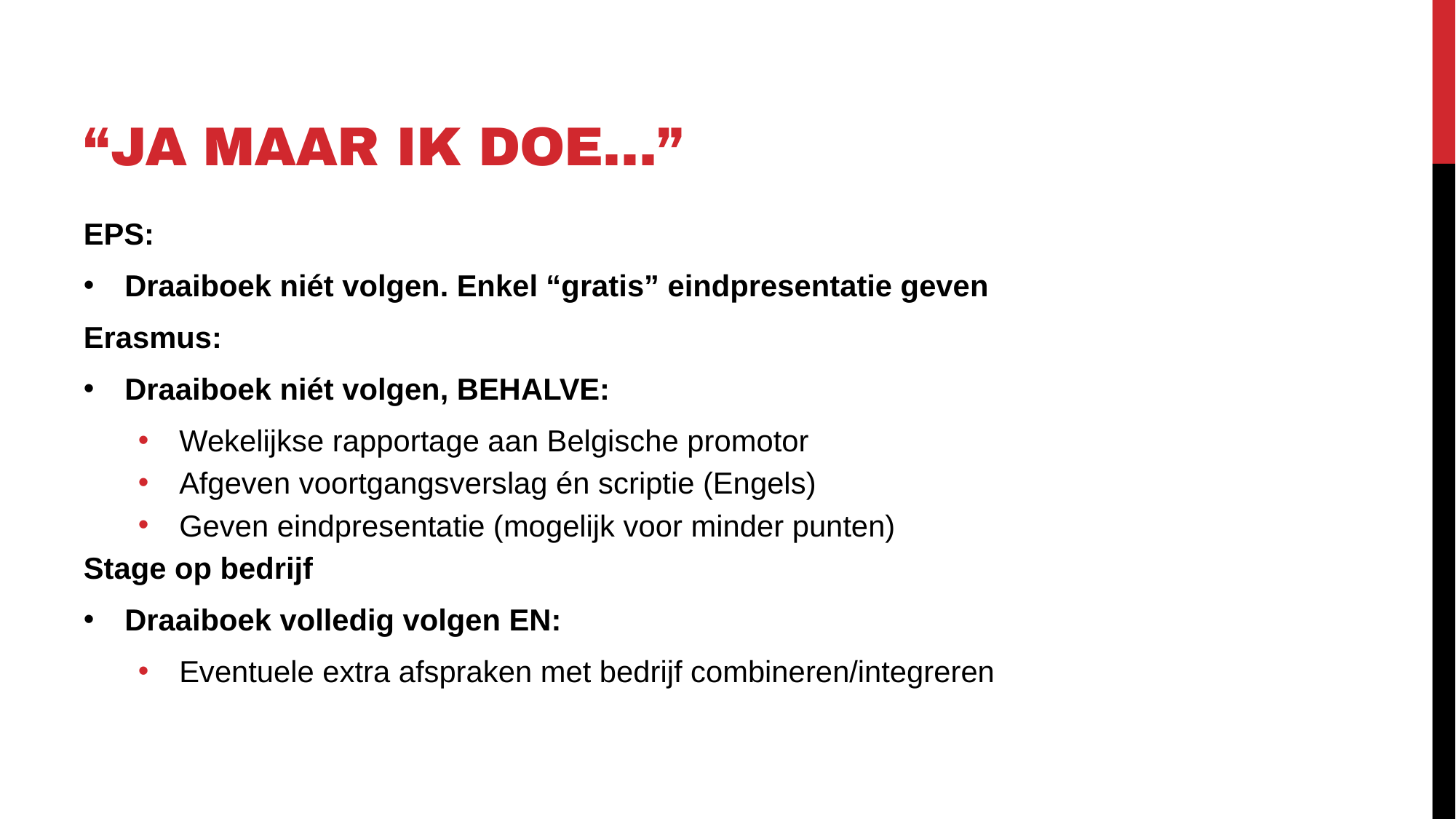

# “Ja maar ik doe…”
EPS:
Draaiboek niét volgen. Enkel “gratis” eindpresentatie geven
Erasmus:
Draaiboek niét volgen, BEHALVE:
Wekelijkse rapportage aan Belgische promotor
Afgeven voortgangsverslag én scriptie (Engels)
Geven eindpresentatie (mogelijk voor minder punten)
Stage op bedrijf
Draaiboek volledig volgen EN:
Eventuele extra afspraken met bedrijf combineren/integreren